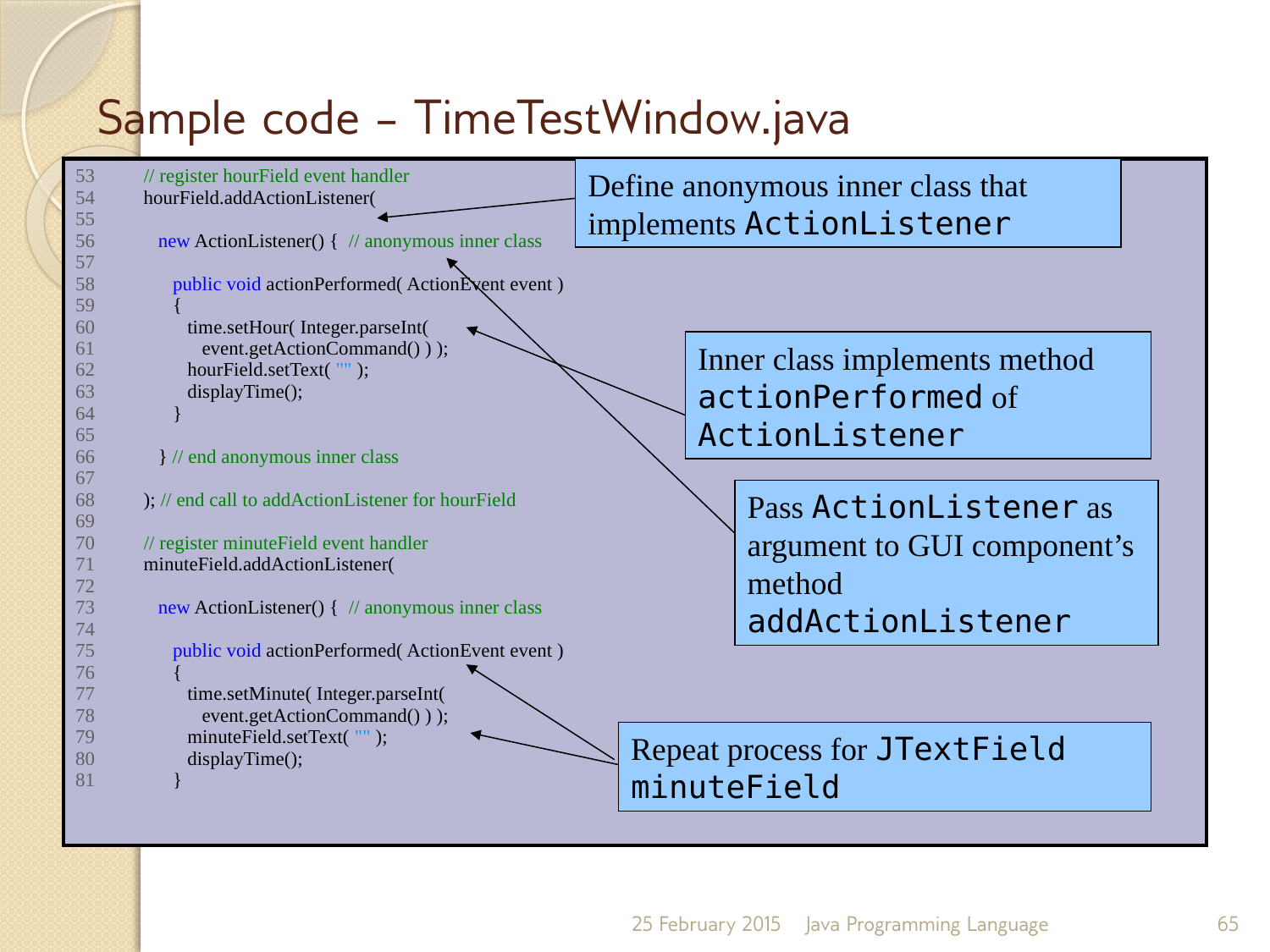

# Sample code – TimeTestWindow.java
| 53 // register hourField event handler 54 hourField.addActionListener( 55 56 new ActionListener() { // anonymous inner class 57 58 public void actionPerformed( ActionEvent event ) 59 { 60 time.setHour( Integer.parseInt( 61 event.getActionCommand() ) ); 62 hourField.setText( "" ); 63 displayTime(); 64 } 65 66 } // end anonymous inner class 67 68 ); // end call to addActionListener for hourField 69 70 // register minuteField event handler 71 minuteField.addActionListener( 72 73 new ActionListener() { // anonymous inner class 74 75 public void actionPerformed( ActionEvent event ) 76 { 77 time.setMinute( Integer.parseInt( 78 event.getActionCommand() ) ); 79 minuteField.setText( "" ); 80 displayTime(); 81 } |
| --- |
Define anonymous inner class that implements ActionListener

Pass ActionListener as argument to GUI component’s method addActionListener

Inner class implements method actionPerformed of ActionListener

Repeat process for JTextField minuteField

25 February 2015
Java Programming Language
65